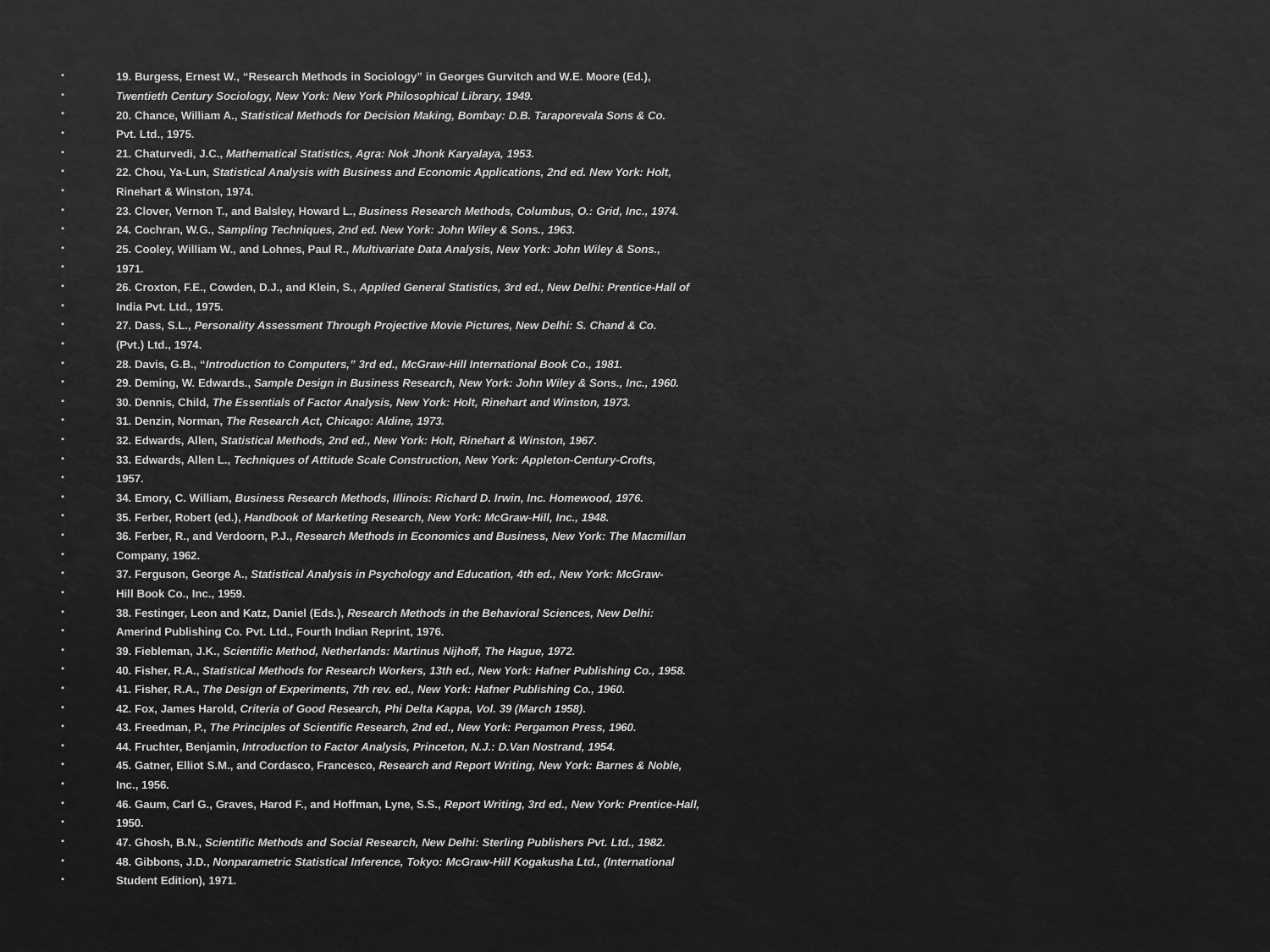

19. Burgess, Ernest W., “Research Methods in Sociology” in Georges Gurvitch and W.E. Moore (Ed.),
Twentieth Century Sociology, New York: New York Philosophical Library, 1949.
20. Chance, William A., Statistical Methods for Decision Making, Bombay: D.B. Taraporevala Sons & Co.
Pvt. Ltd., 1975.
21. Chaturvedi, J.C., Mathematical Statistics, Agra: Nok Jhonk Karyalaya, 1953.
22. Chou, Ya-Lun, Statistical Analysis with Business and Economic Applications, 2nd ed. New York: Holt,
Rinehart & Winston, 1974.
23. Clover, Vernon T., and Balsley, Howard L., Business Research Methods, Columbus, O.: Grid, Inc., 1974.
24. Cochran, W.G., Sampling Techniques, 2nd ed. New York: John Wiley & Sons., 1963.
25. Cooley, William W., and Lohnes, Paul R., Multivariate Data Analysis, New York: John Wiley & Sons.,
1971.
26. Croxton, F.E., Cowden, D.J., and Klein, S., Applied General Statistics, 3rd ed., New Delhi: Prentice-Hall of
India Pvt. Ltd., 1975.
27. Dass, S.L., Personality Assessment Through Projective Movie Pictures, New Delhi: S. Chand & Co.
(Pvt.) Ltd., 1974.
28. Davis, G.B., “Introduction to Computers,” 3rd ed., McGraw-Hill International Book Co., 1981.
29. Deming, W. Edwards., Sample Design in Business Research, New York: John Wiley & Sons., Inc., 1960.
30. Dennis, Child, The Essentials of Factor Analysis, New York: Holt, Rinehart and Winston, 1973.
31. Denzin, Norman, The Research Act, Chicago: Aldine, 1973.
32. Edwards, Allen, Statistical Methods, 2nd ed., New York: Holt, Rinehart & Winston, 1967.
33. Edwards, Allen L., Techniques of Attitude Scale Construction, New York: Appleton-Century-Crofts,
1957.
34. Emory, C. William, Business Research Methods, Illinois: Richard D. Irwin, Inc. Homewood, 1976.
35. Ferber, Robert (ed.), Handbook of Marketing Research, New York: McGraw-Hill, Inc., 1948.
36. Ferber, R., and Verdoorn, P.J., Research Methods in Economics and Business, New York: The Macmillan
Company, 1962.
37. Ferguson, George A., Statistical Analysis in Psychology and Education, 4th ed., New York: McGraw-
Hill Book Co., Inc., 1959.
38. Festinger, Leon and Katz, Daniel (Eds.), Research Methods in the Behavioral Sciences, New Delhi:
Amerind Publishing Co. Pvt. Ltd., Fourth Indian Reprint, 1976.
39. Fiebleman, J.K., Scientific Method, Netherlands: Martinus Nijhoff, The Hague, 1972.
40. Fisher, R.A., Statistical Methods for Research Workers, 13th ed., New York: Hafner Publishing Co., 1958.
41. Fisher, R.A., The Design of Experiments, 7th rev. ed., New York: Hafner Publishing Co., 1960.
42. Fox, James Harold, Criteria of Good Research, Phi Delta Kappa, Vol. 39 (March 1958).
43. Freedman, P., The Principles of Scientific Research, 2nd ed., New York: Pergamon Press, 1960.
44. Fruchter, Benjamin, Introduction to Factor Analysis, Princeton, N.J.: D.Van Nostrand, 1954.
45. Gatner, Elliot S.M., and Cordasco, Francesco, Research and Report Writing, New York: Barnes & Noble,
Inc., 1956.
46. Gaum, Carl G., Graves, Harod F., and Hoffman, Lyne, S.S., Report Writing, 3rd ed., New York: Prentice-Hall,
1950.
47. Ghosh, B.N., Scientific Methods and Social Research, New Delhi: Sterling Publishers Pvt. Ltd., 1982.
48. Gibbons, J.D., Nonparametric Statistical Inference, Tokyo: McGraw-Hill Kogakusha Ltd., (International
Student Edition), 1971.